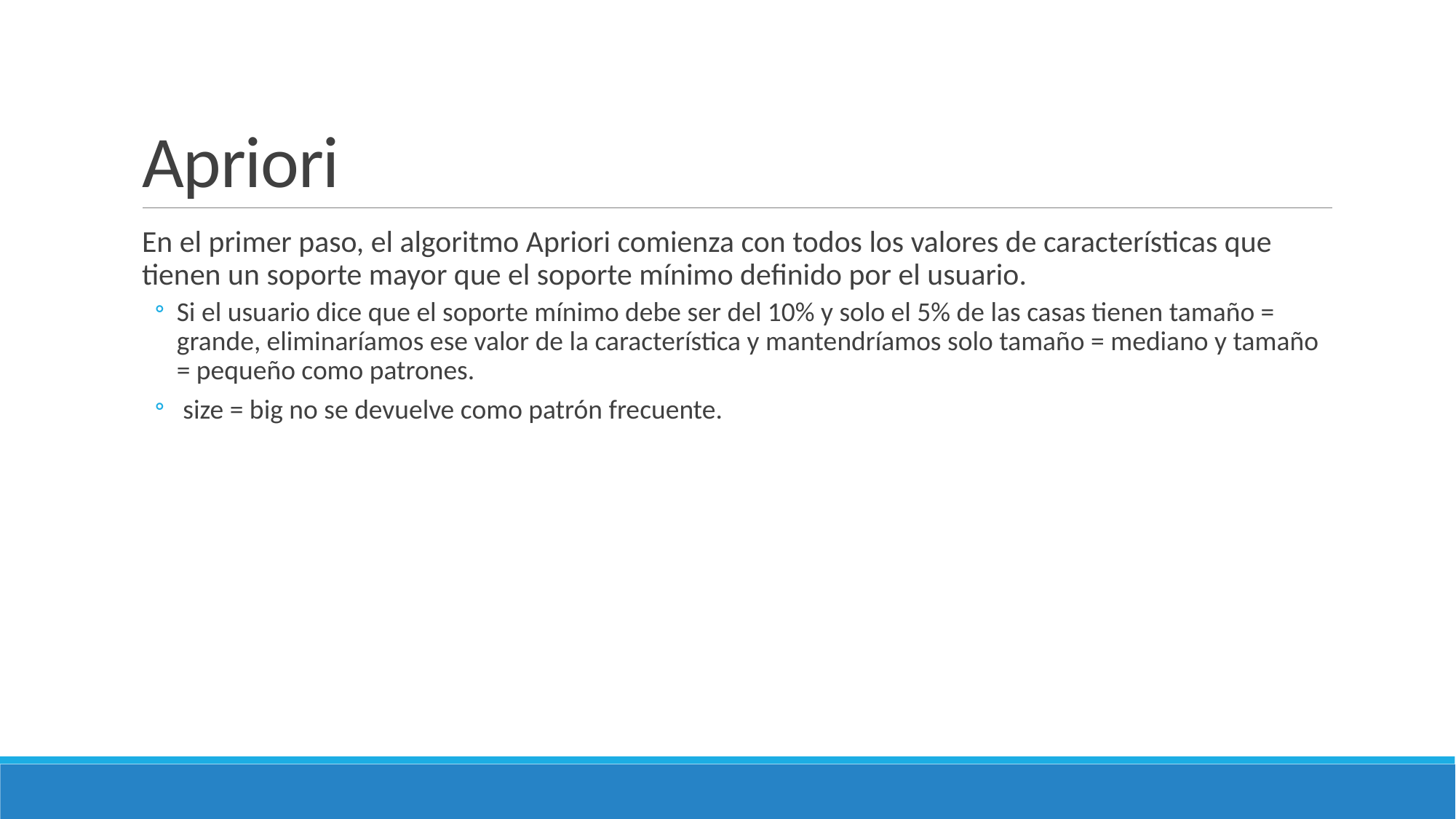

# Apriori
En el primer paso, el algoritmo Apriori comienza con todos los valores de características que tienen un soporte mayor que el soporte mínimo definido por el usuario.
Si el usuario dice que el soporte mínimo debe ser del 10% y solo el 5% de las casas tienen tamaño = grande, eliminaríamos ese valor de la característica y mantendríamos solo tamaño = mediano y tamaño = pequeño como patrones.
 size = big no se devuelve como patrón frecuente.